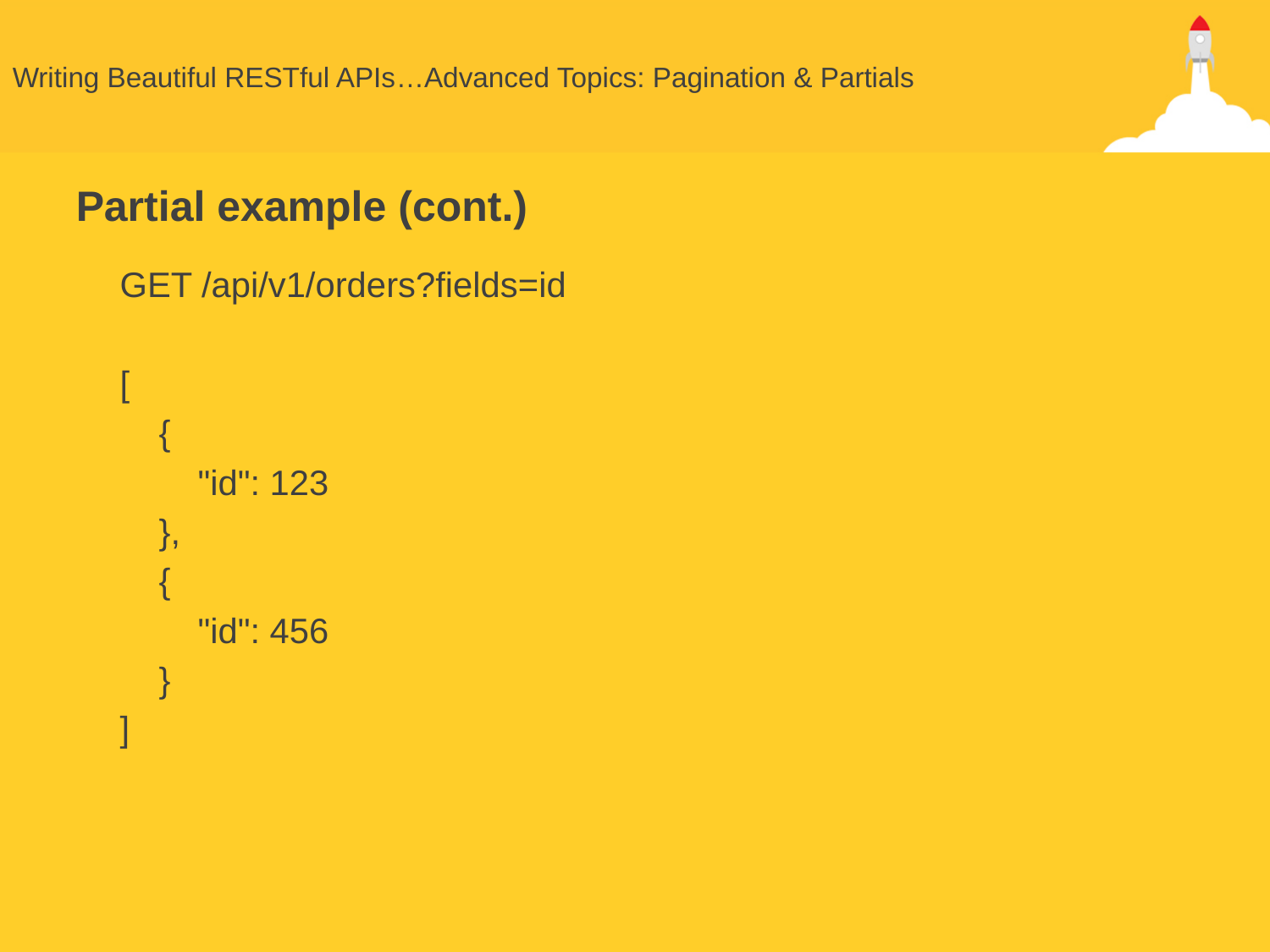

# Writing Beautiful RESTful APIs…Advanced Topics: Pagination & Partials
Partial example (cont.)
GET /api/v1/orders?fields=id

[
    {
        "id": 123
    },
    {
        "id": 456
    }
]